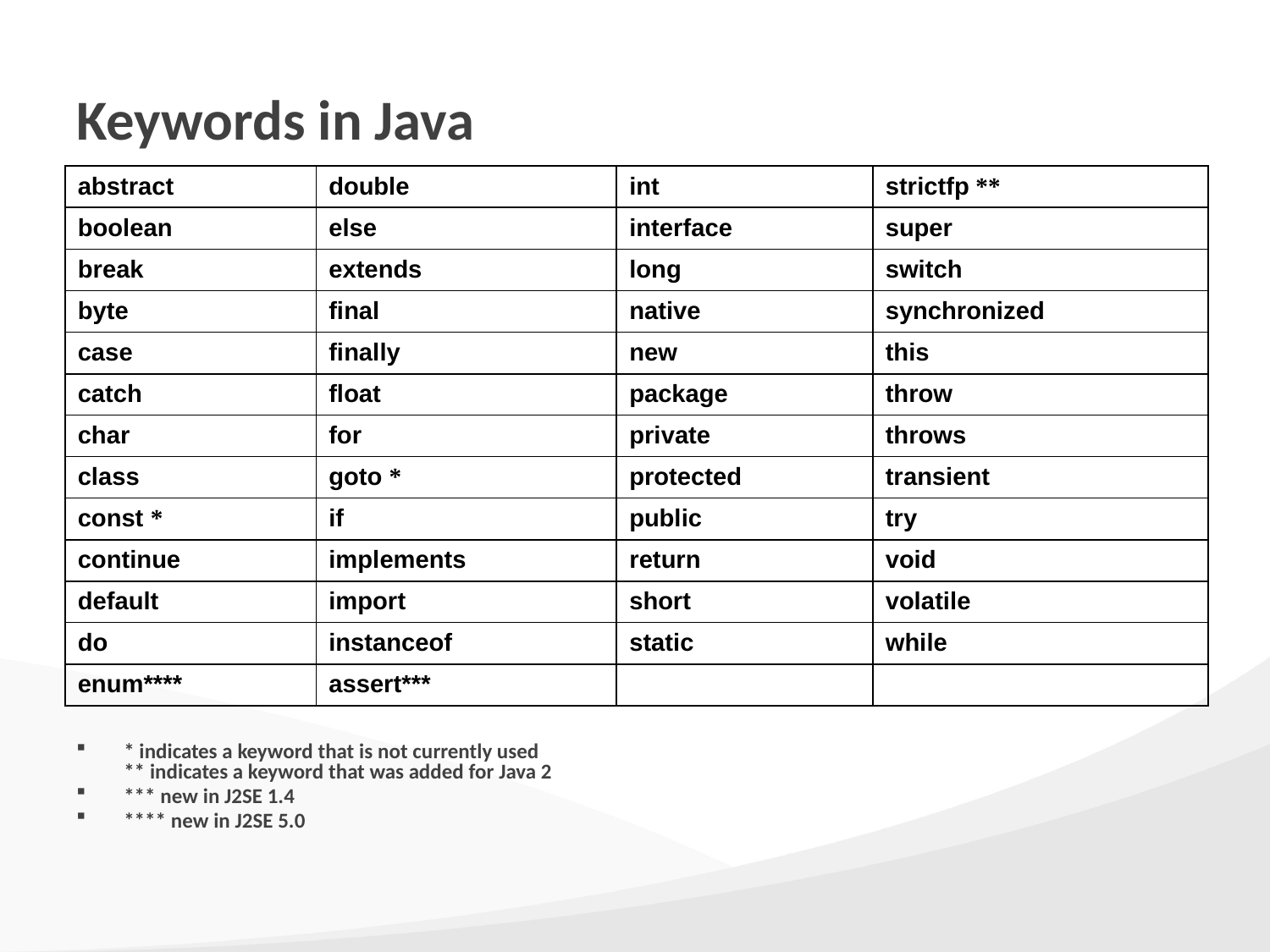

# Keywords in Java
| abstract | double | int | strictfp \*\* |
| --- | --- | --- | --- |
| boolean | else | interface | super |
| break | extends | long | switch |
| byte | final | native | synchronized |
| case | finally | new | this |
| catch | float | package | throw |
| char | for | private | throws |
| class | goto \* | protected | transient |
| const \* | if | public | try |
| continue | implements | return | void |
| default | import | short | volatile |
| do | instanceof | static | while |
| enum\*\*\*\* | assert\*\*\* |  |  |
* indicates a keyword that is not currently used
** indicates a keyword that was added for Java 2
*** new in J2SE 1.4
**** new in J2SE 5.0